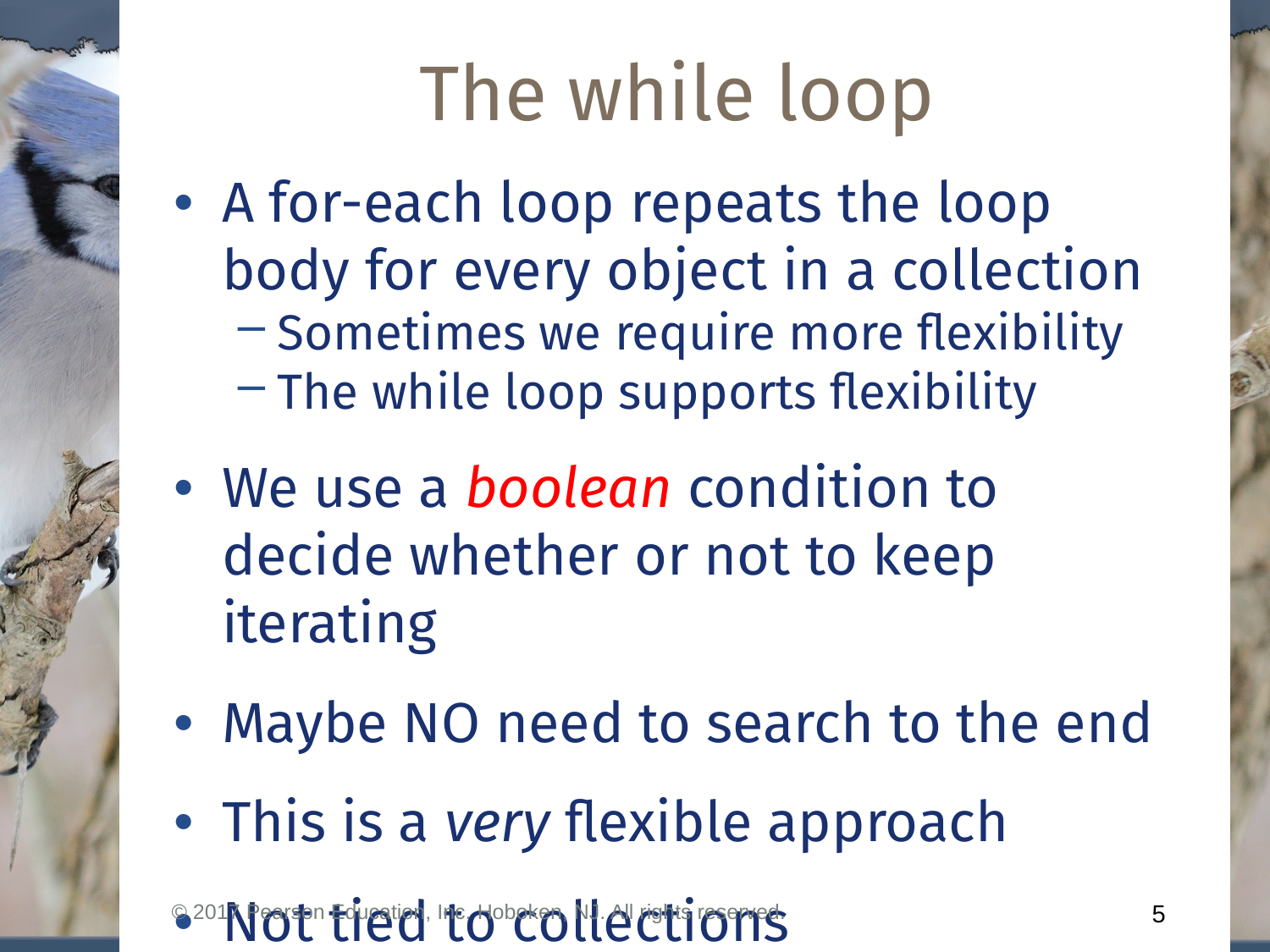

# The while loop
A for-each loop repeats the loop body for every object in a collection
Sometimes we require more flexibility
The while loop supports flexibility
We use a boolean condition to decide whether or not to keep iterating
Maybe NO need to search to the end
This is a very flexible approach
Not tied to collections
© 2017 Pearson Education, Inc. Hoboken, NJ. All rights reserved.